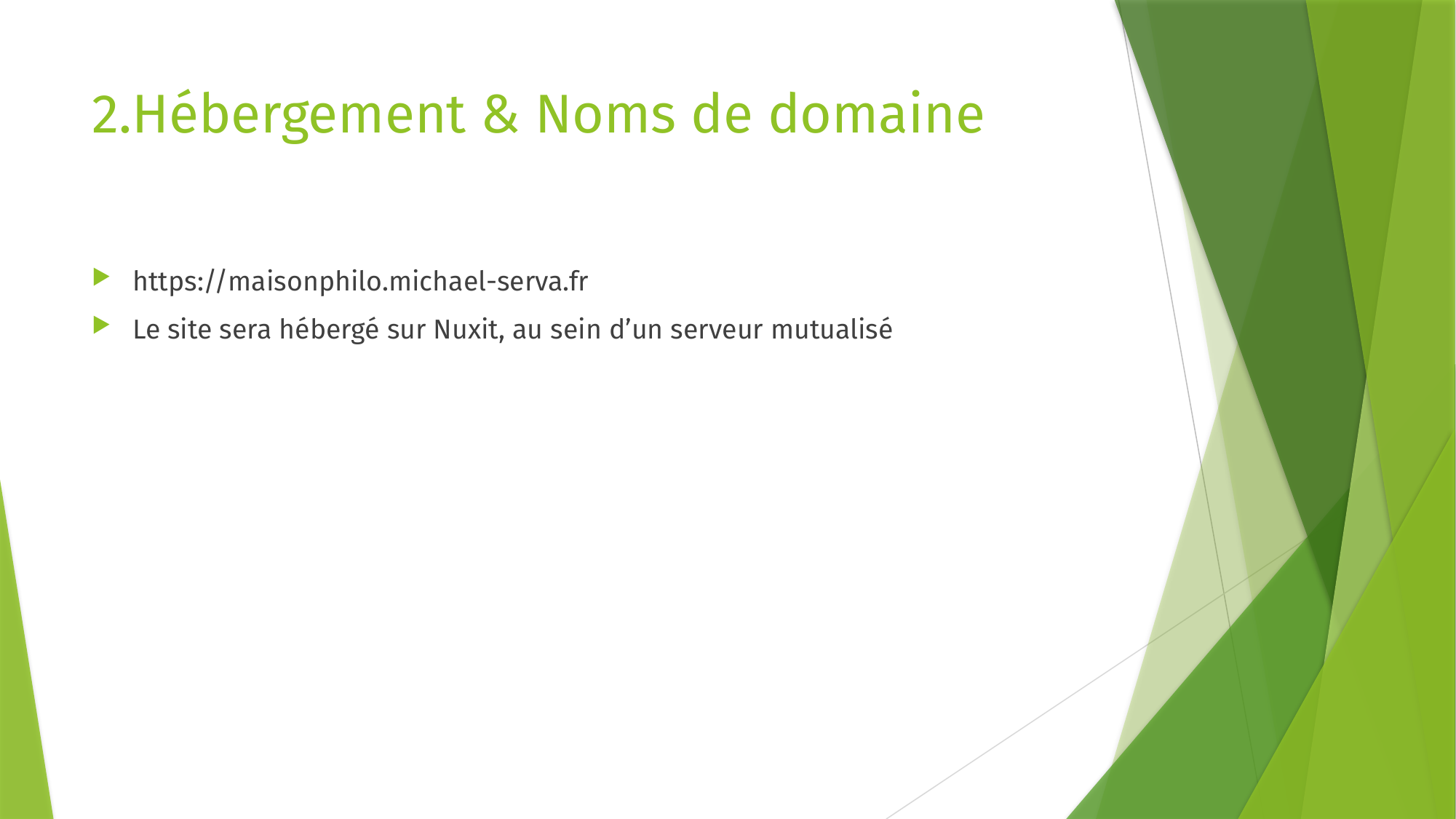

2.Hébergement & Noms de domaine
https://maisonphilo.michael-serva.fr
Le site sera hébergé sur Nuxit, au sein d’un serveur mutualisé